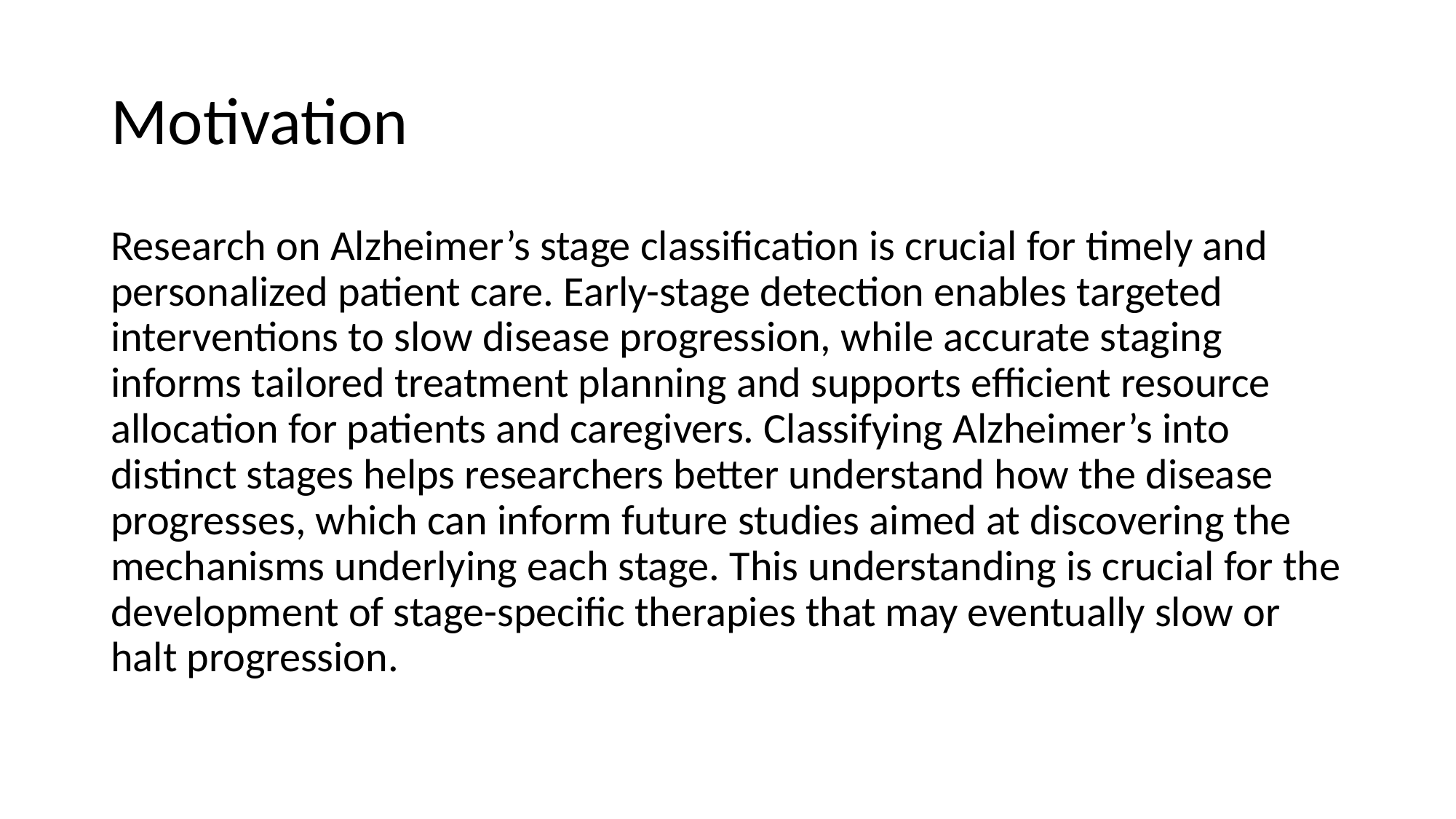

# Motivation
Research on Alzheimer’s stage classification is crucial for timely and personalized patient care. Early-stage detection enables targeted interventions to slow disease progression, while accurate staging informs tailored treatment planning and supports efficient resource allocation for patients and caregivers. Classifying Alzheimer’s into distinct stages helps researchers better understand how the disease progresses, which can inform future studies aimed at discovering the mechanisms underlying each stage. This understanding is crucial for the development of stage-specific therapies that may eventually slow or halt progression.